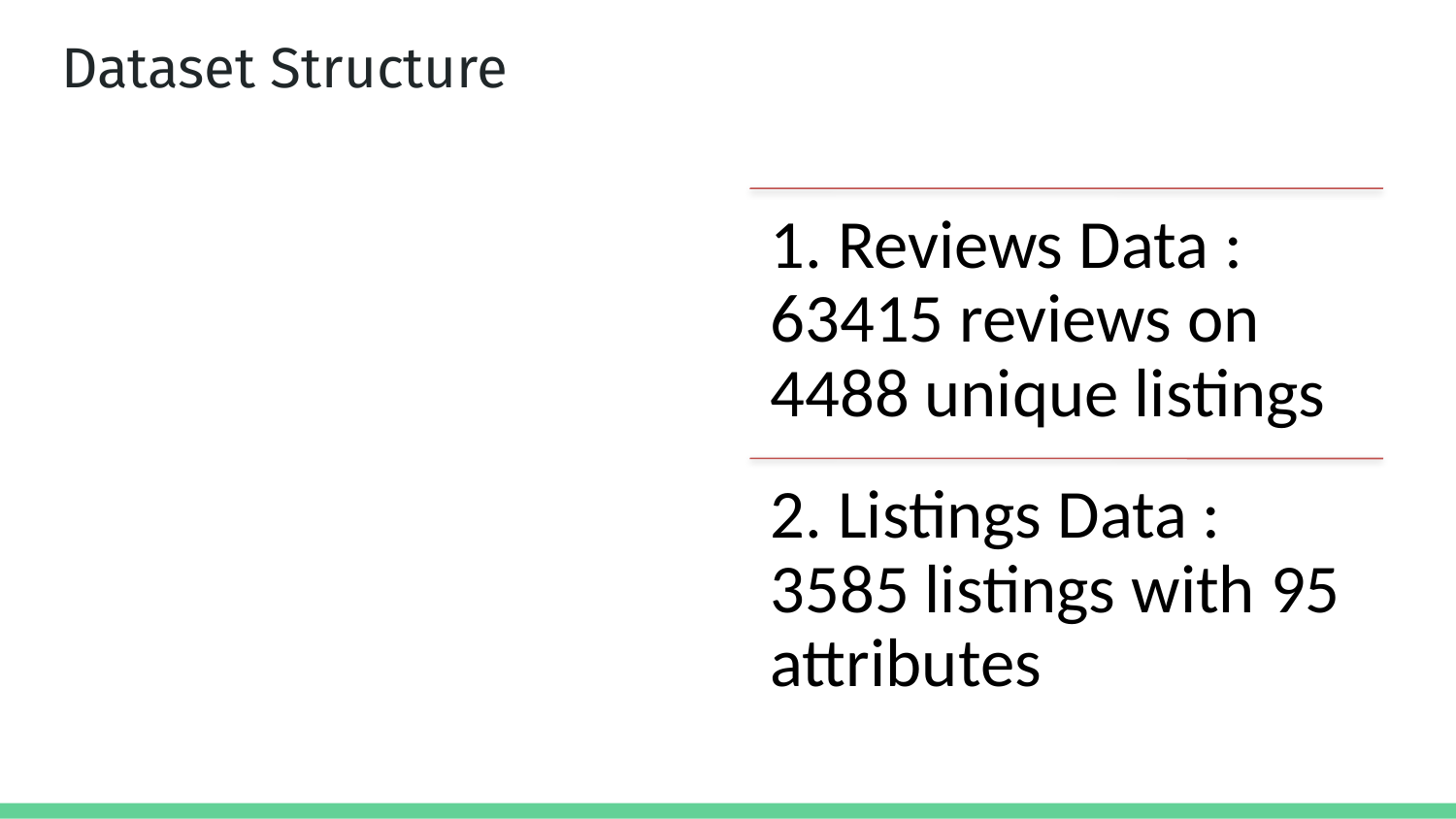

# Dataset Structure

1. Reviews Data : 63415 reviews on 4488 unique listings
2. Listings Data : 3585 listings with 95 attributes